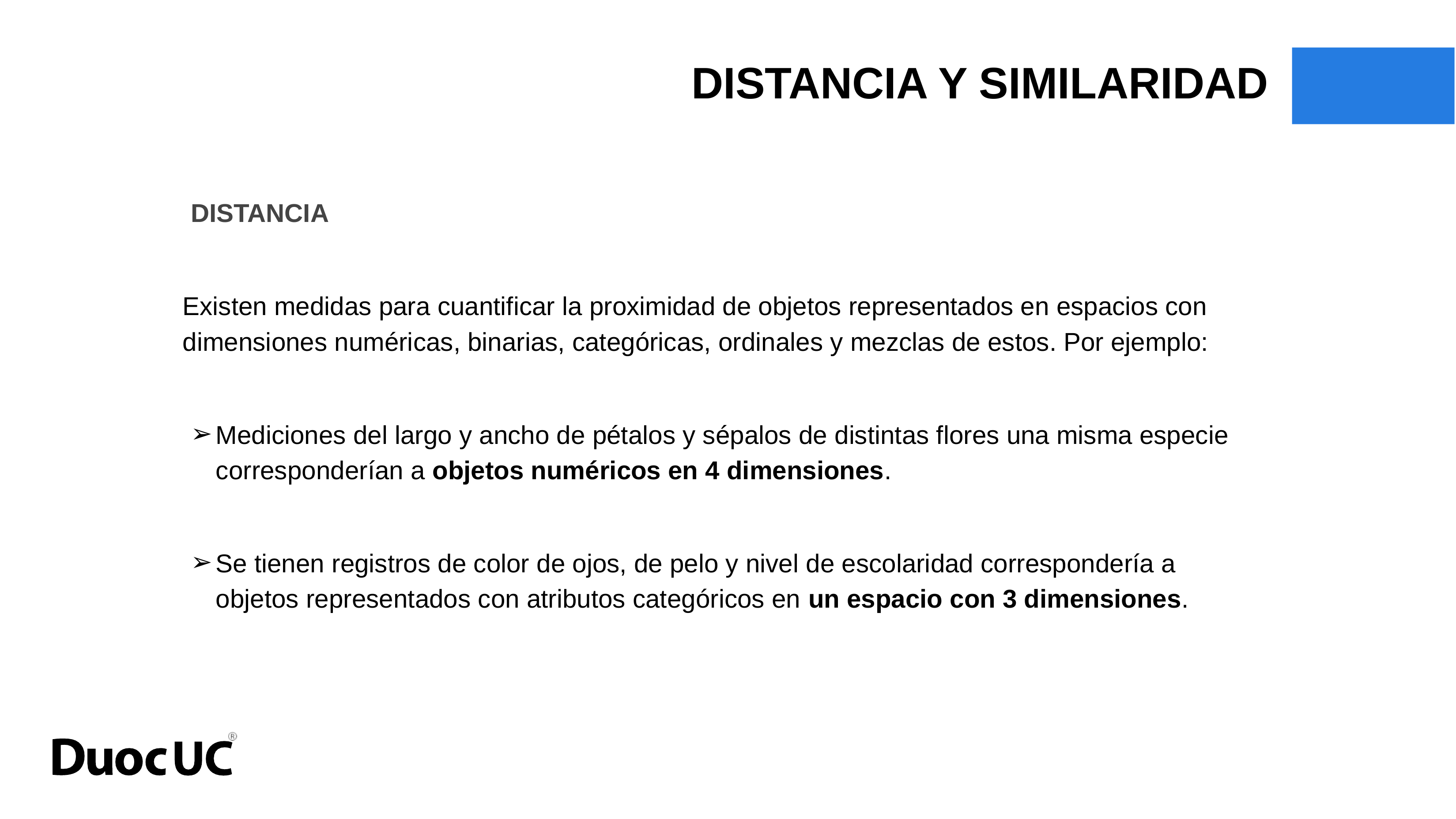

DISTANCIA Y SIMILARIDAD
DISTANCIA

Existen medidas para cuantificar la proximidad de objetos representados en espacios con dimensiones numéricas, binarias, categóricas, ordinales y mezclas de estos. Por ejemplo:

Mediciones del largo y ancho de pétalos y sépalos de distintas flores una misma especie corresponderían a objetos numéricos en 4 dimensiones.

Se tienen registros de color de ojos, de pelo y nivel de escolaridad correspondería a objetos representados con atributos categóricos en un espacio con 3 dimensiones.